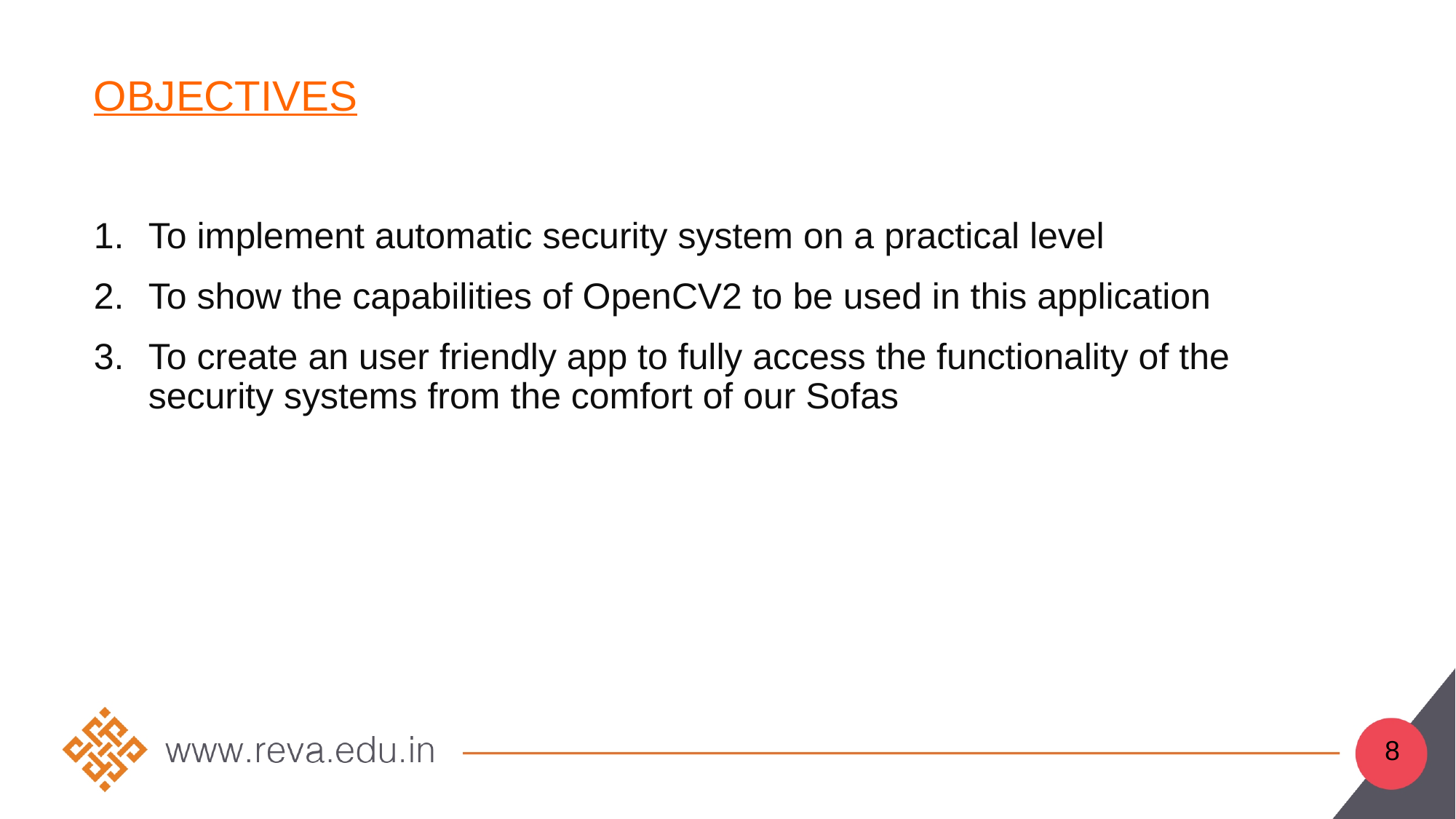

# OBJECTIVES
To implement automatic security system on a practical level
To show the capabilities of OpenCV2 to be used in this application
To create an user friendly app to fully access the functionality of the security systems from the comfort of our Sofas

8